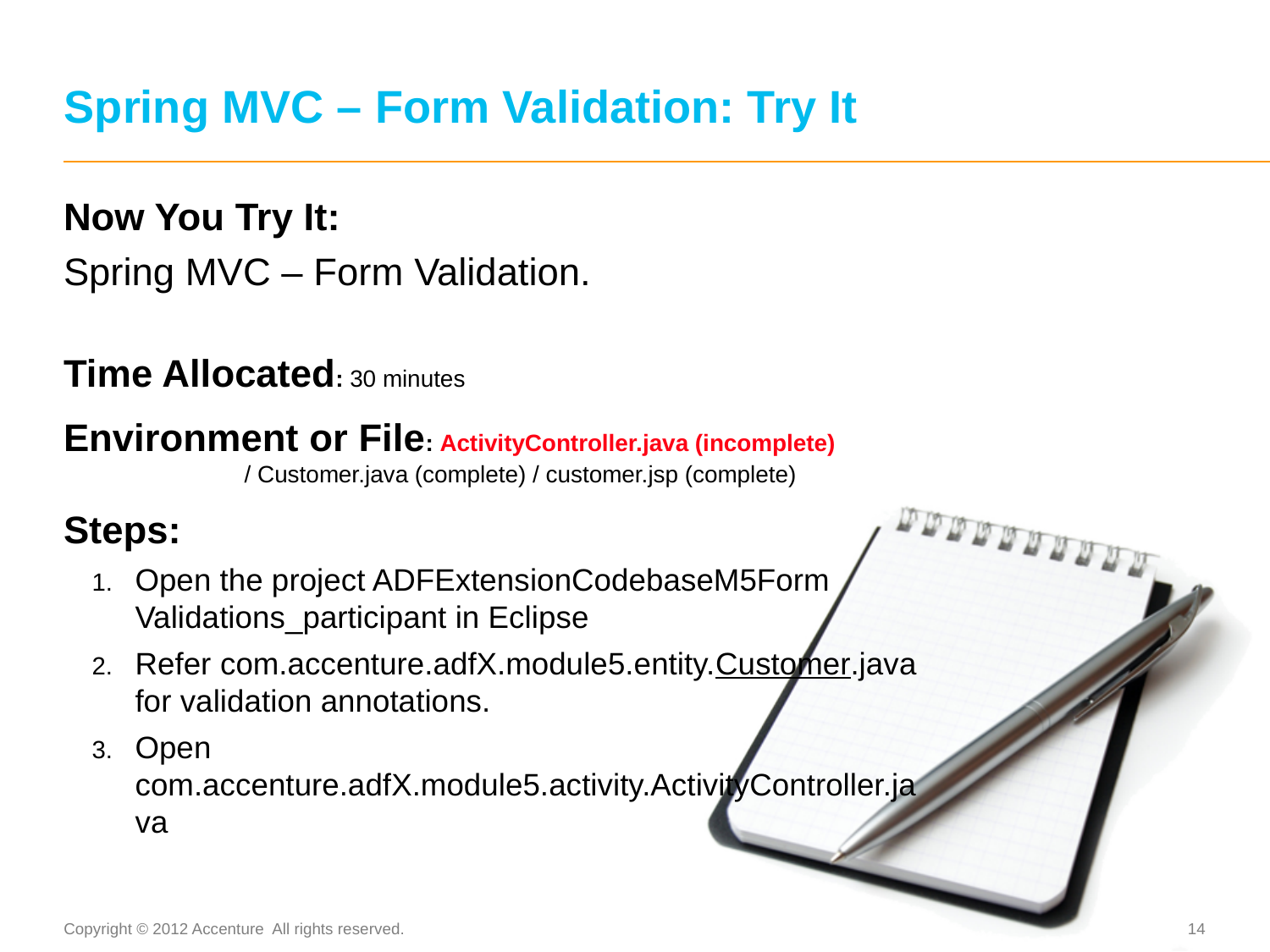

# Spring MVC – Form Validation: Try It
Now You Try It:
Spring MVC – Form Validation.

Time Allocated: 30 minutes
Environment or File: ActivityController.java (incomplete)                                  / Customer.java (complete) / customer.jsp (complete)
Steps:
Open the project ADFExtensionCodebaseM5Form Validations_participant in Eclipse
Refer com.accenture.adfX.module5.entity.Customer.java for validation annotations.
Open com.accenture.adfX.module5.activity.ActivityController.java